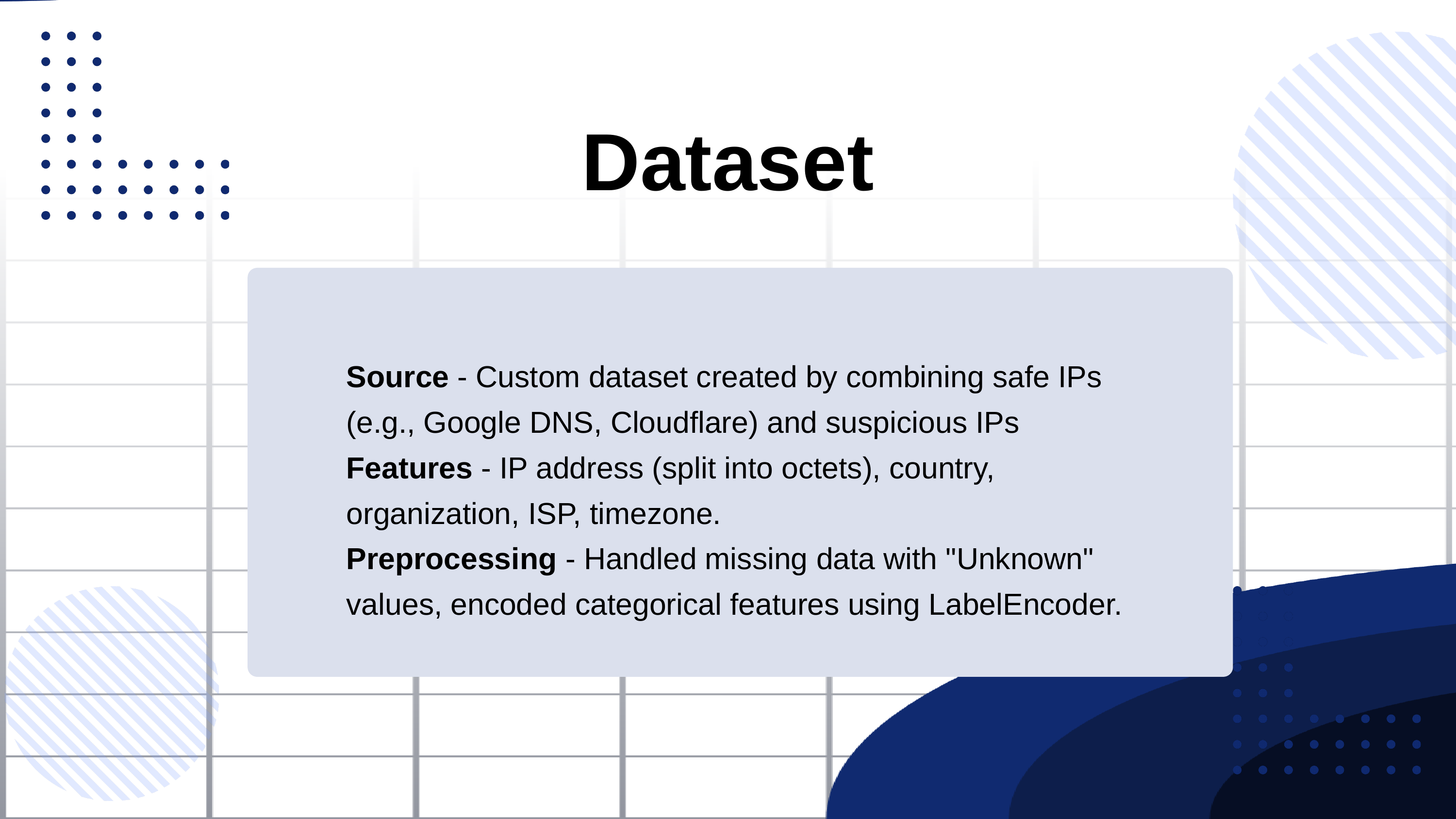

Dataset

Source - Custom dataset created by combining safe IPs (e.g., Google DNS, Cloudflare) and suspicious IPs
Features - IP address (split into octets), country, organization, ISP, timezone.
Preprocessing - Handled missing data with "Unknown" values, encoded categorical features using LabelEncoder.